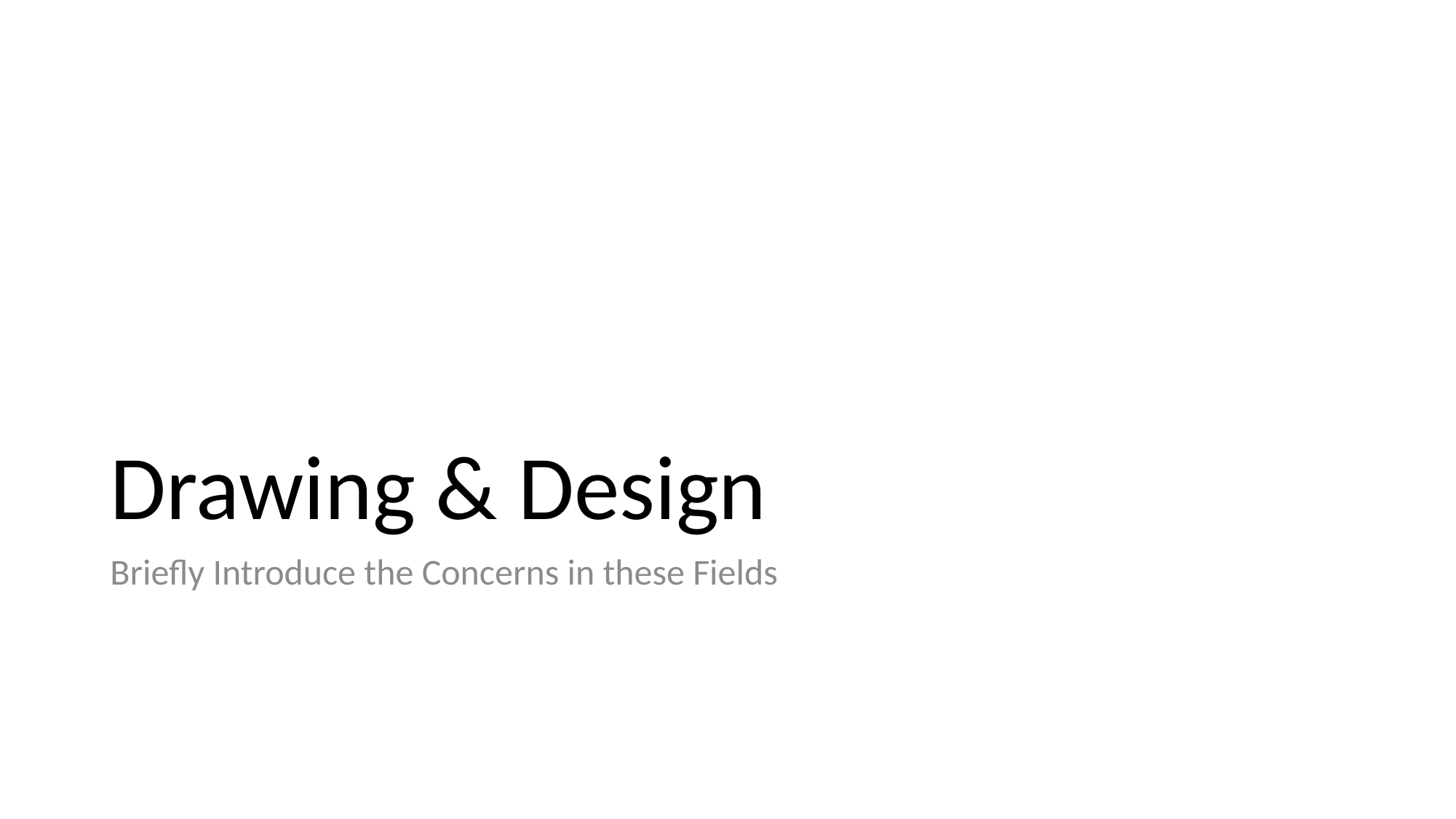

# Drawing & Design
Briefly Introduce the Concerns in these Fields